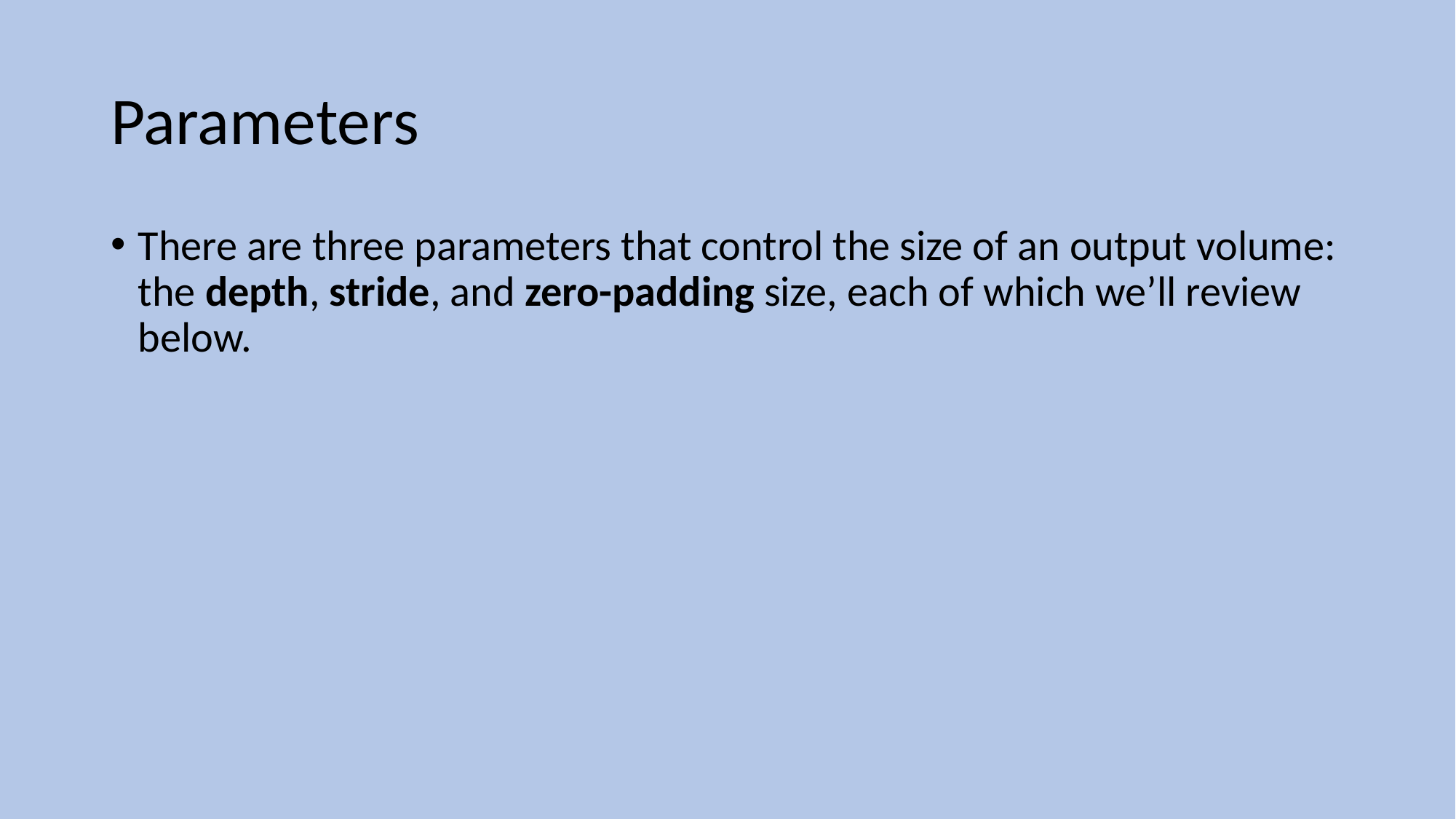

# Parameters
There are three parameters that control the size of an output volume: the depth, stride, and zero-padding size, each of which we’ll review below.